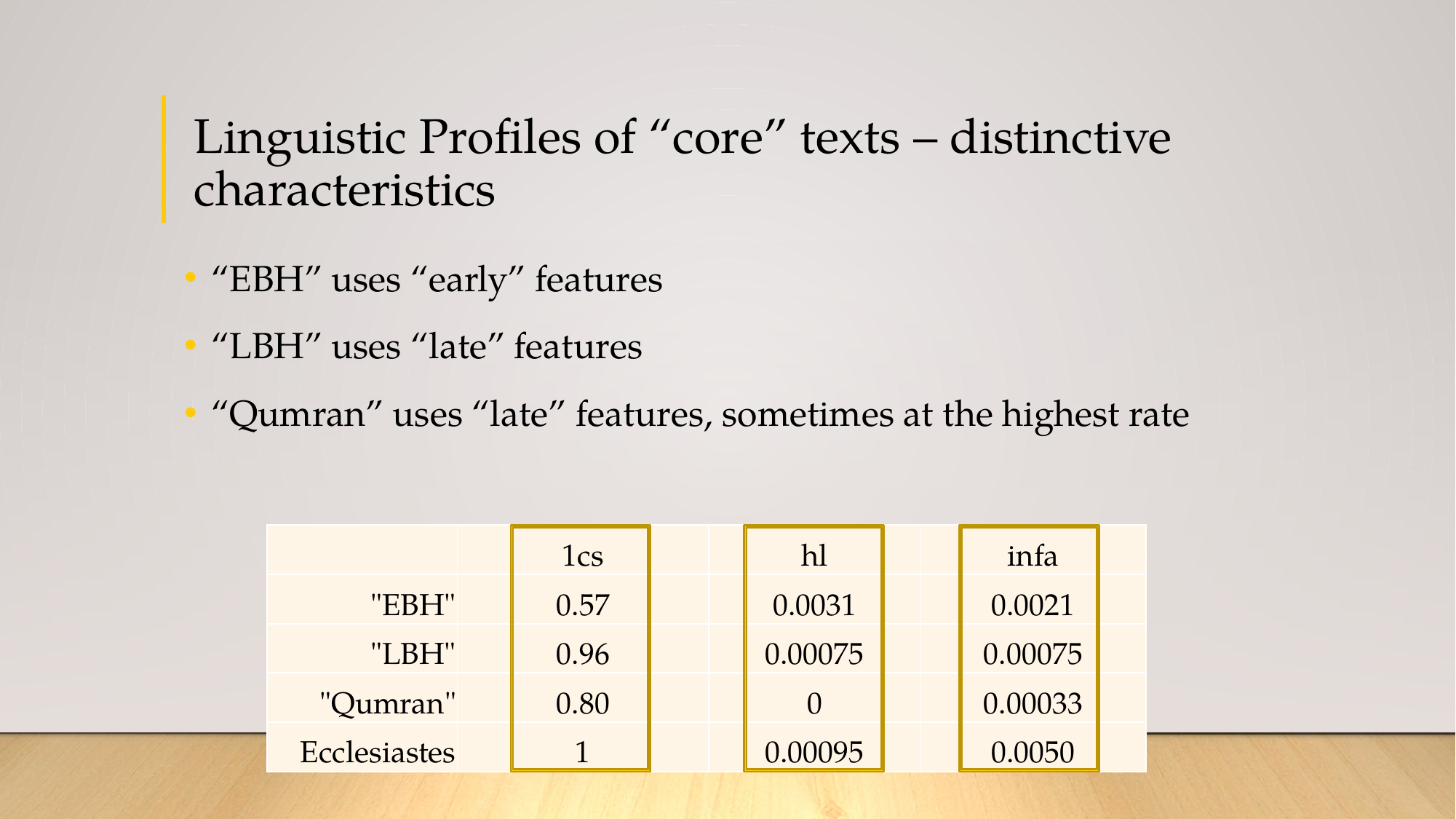

# Linguistic Profiles of “core” texts – distinctive characteristics
“EBH” uses “early” features
“LBH” uses “late” features
“Qumran” uses “late” features, sometimes at the highest rate
|  | 1cs | hl | infa |
| --- | --- | --- | --- |
| "EBH" | 0.57 | 0.0031 | 0.0021 |
| "LBH" | 0.96 | 0.00075 | 0.00075 |
| "Qumran" | 0.80 | 0 | 0.00033 |
| Ecclesiastes | 1 | 0.00095 | 0.0050 |